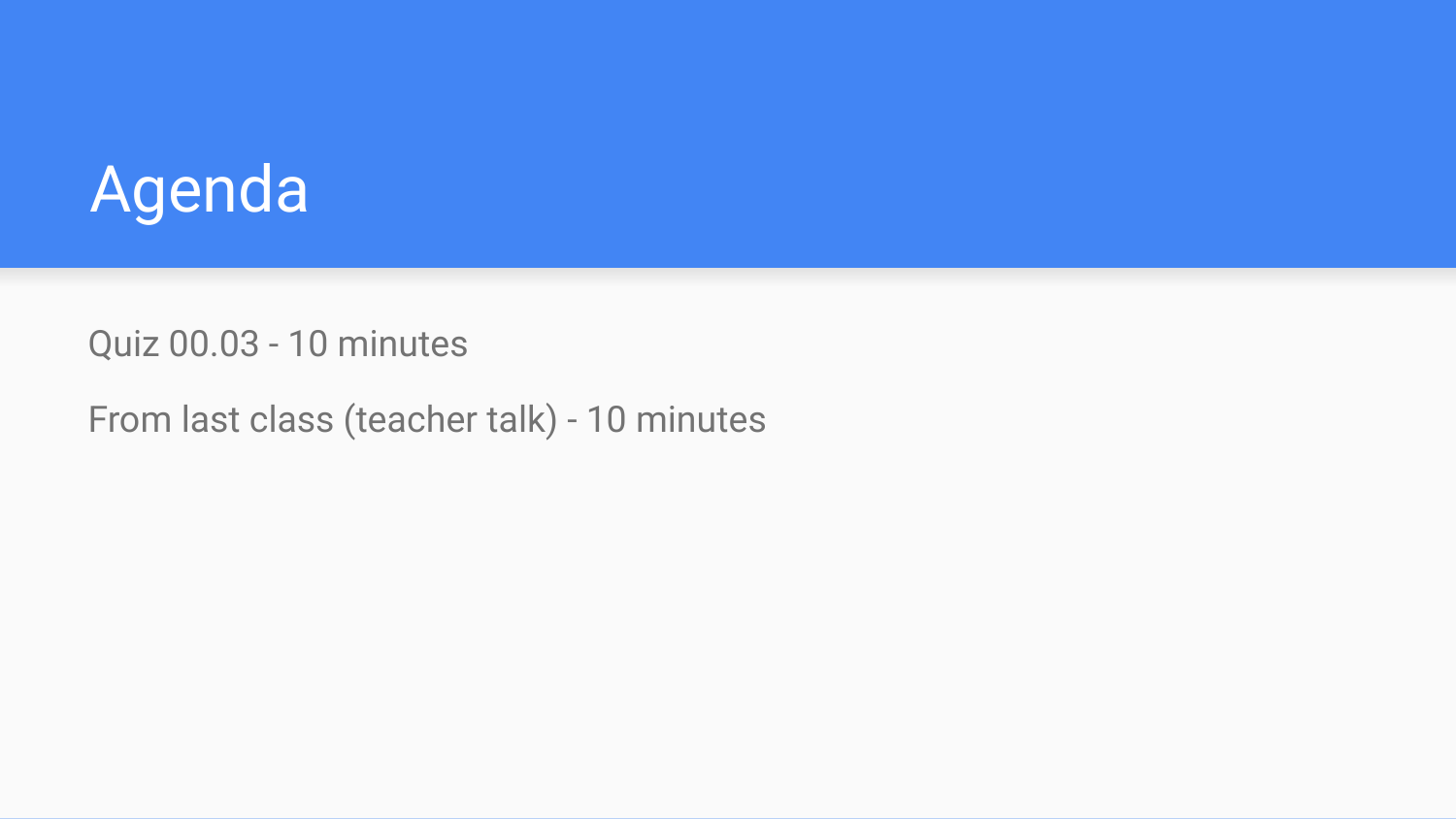

# Agenda
Quiz 00.03 - 10 minutes
From last class (teacher talk) - 10 minutes